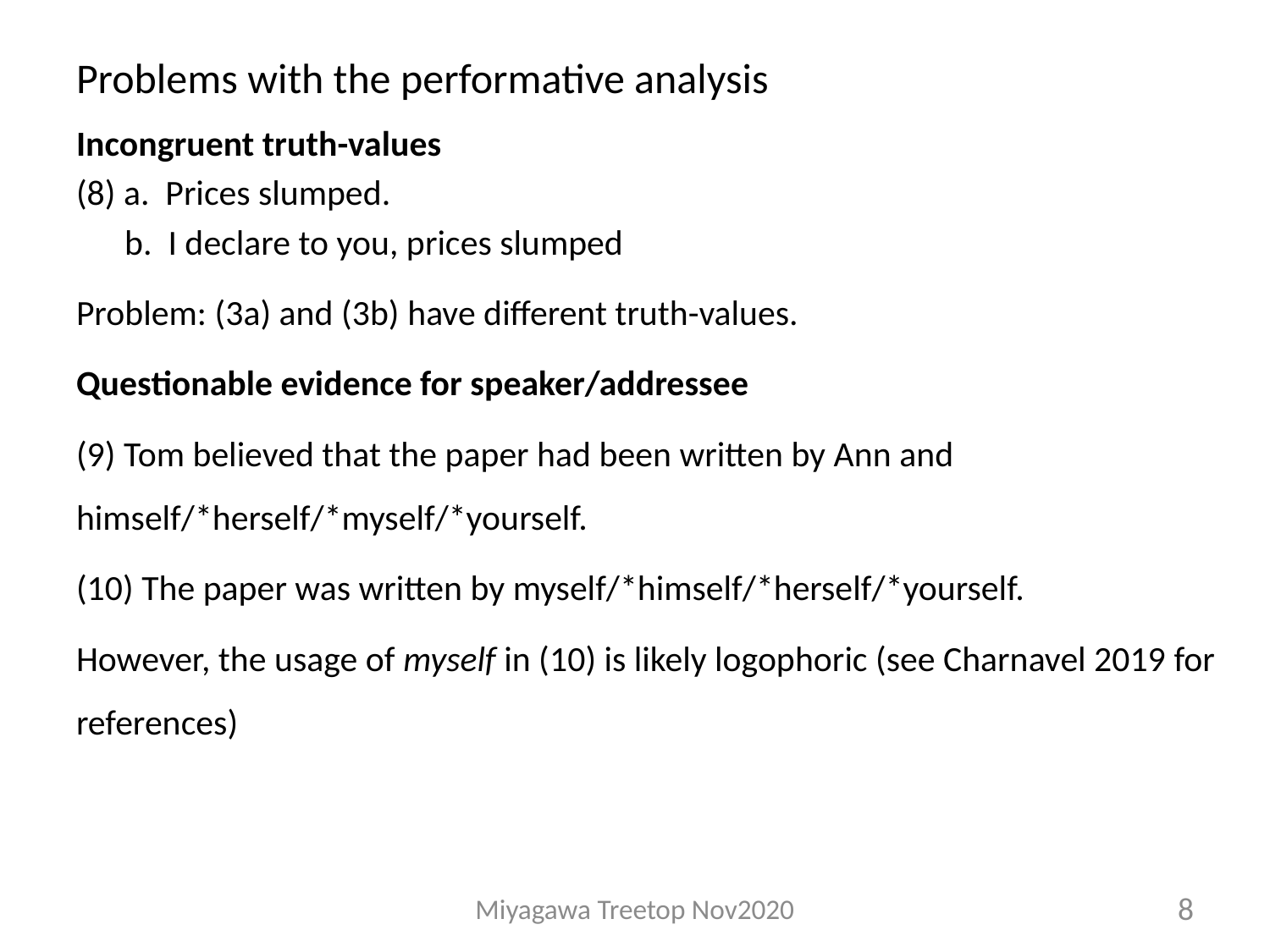

# Problems with the performative analysis
Incongruent truth-values
(8) a.  Prices slumped.
      b.  I declare to you, prices slumped
Problem: (3a) and (3b) have different truth-values.
Questionable evidence for speaker/addressee
(9) Tom believed that the paper had been written by Ann and himself/*herself/*myself/*yourself.
(10) The paper was written by myself/*himself/*herself/*yourself.
However, the usage of myself in (10) is likely logophoric (see Charnavel 2019 for references)

Miyagawa Treetop Nov2020
8